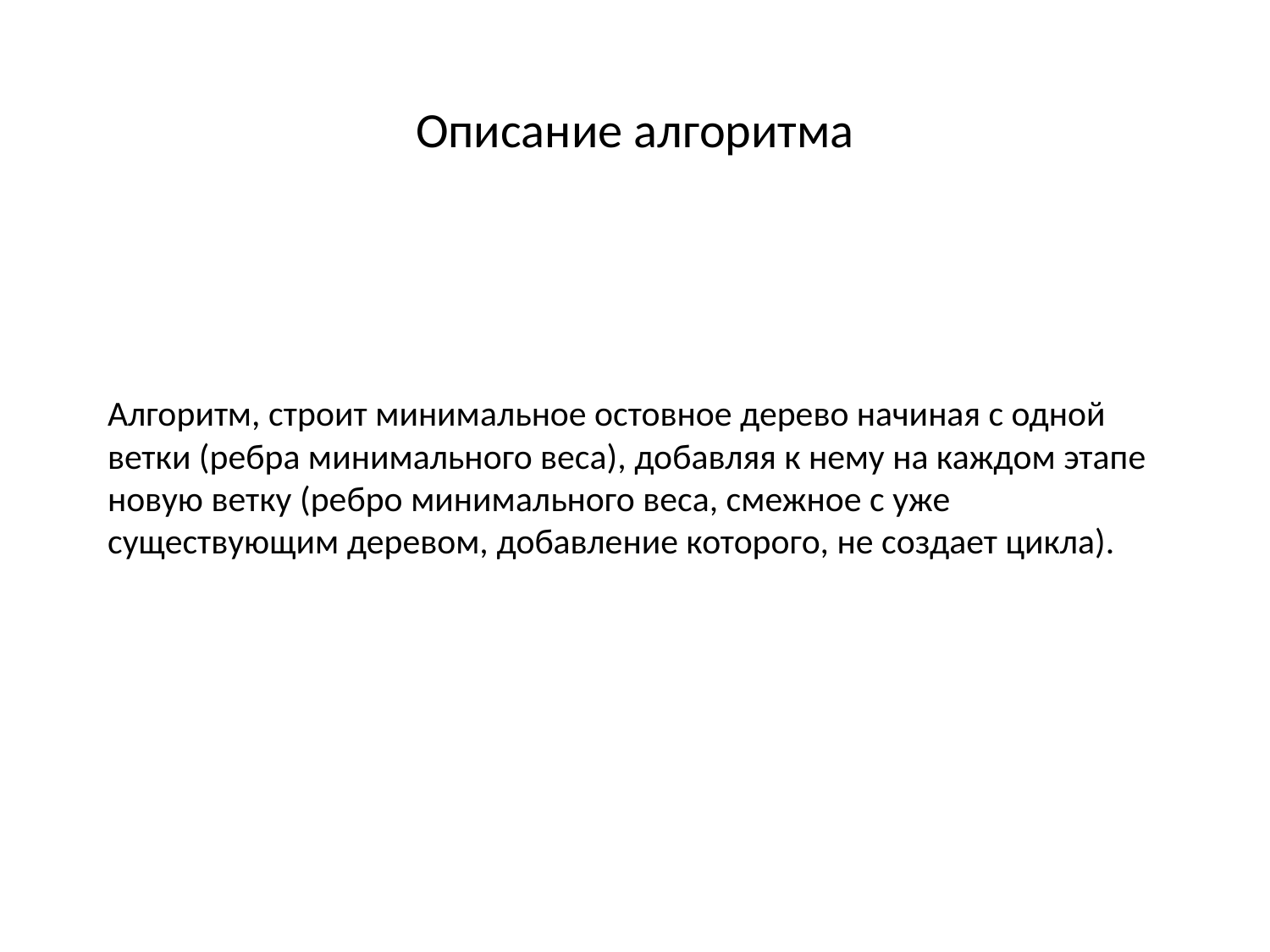

Описание алгоритма
Алгоритм, строит минимальное остовное дерево начиная с одной ветки (ребра минимального веса), добавляя к нему на каждом этапе новую ветку (ребро минимального веса, смежное с уже существующим деревом, добавление которого, не создает цикла).